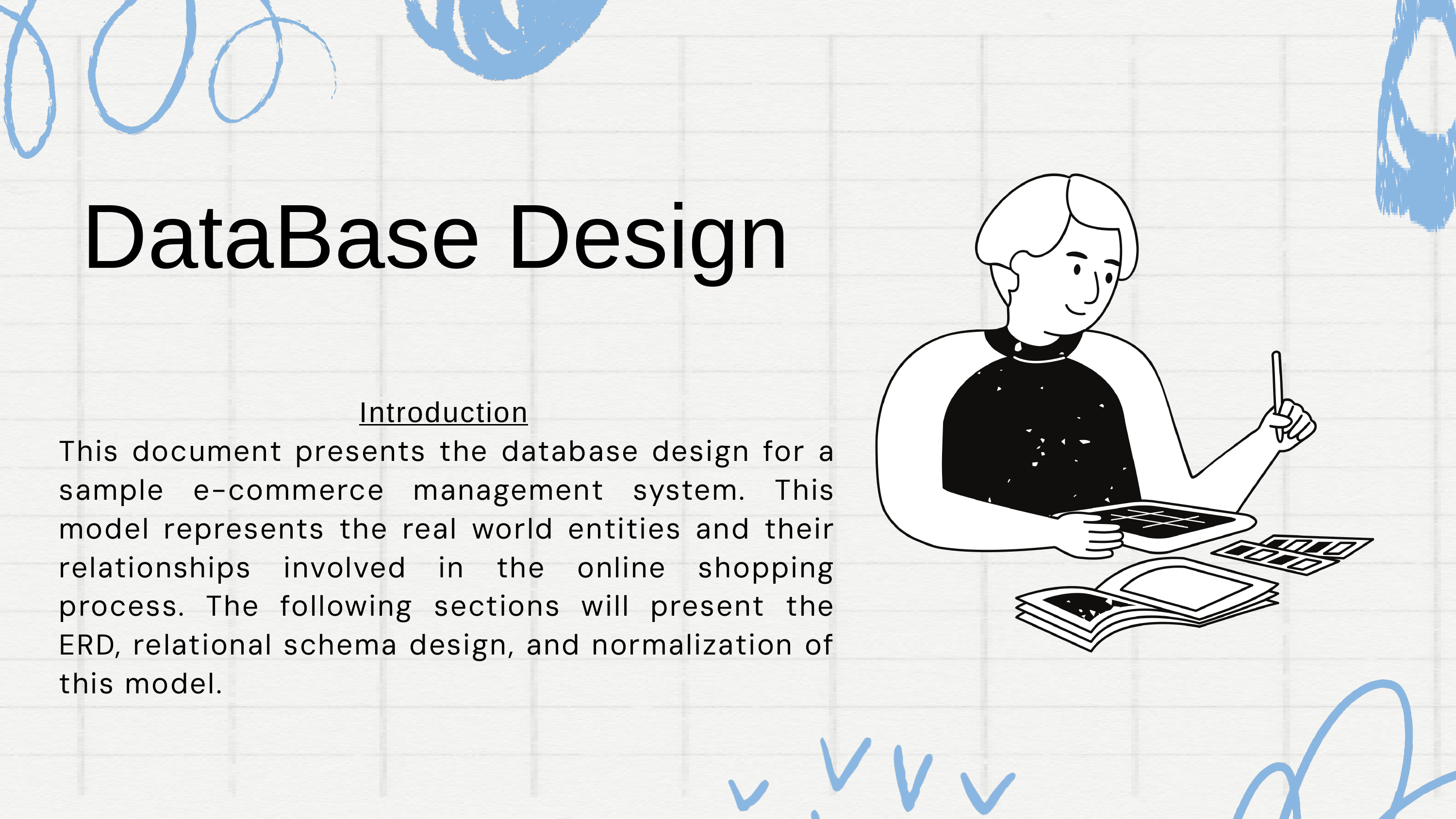

DataBase Design
Introduction
This document presents the database design for a sample e-commerce management system. This model represents the real world entities and their relationships involved in the online shopping process. The following sections will present the ERD, relational schema design, and normalization of this model.